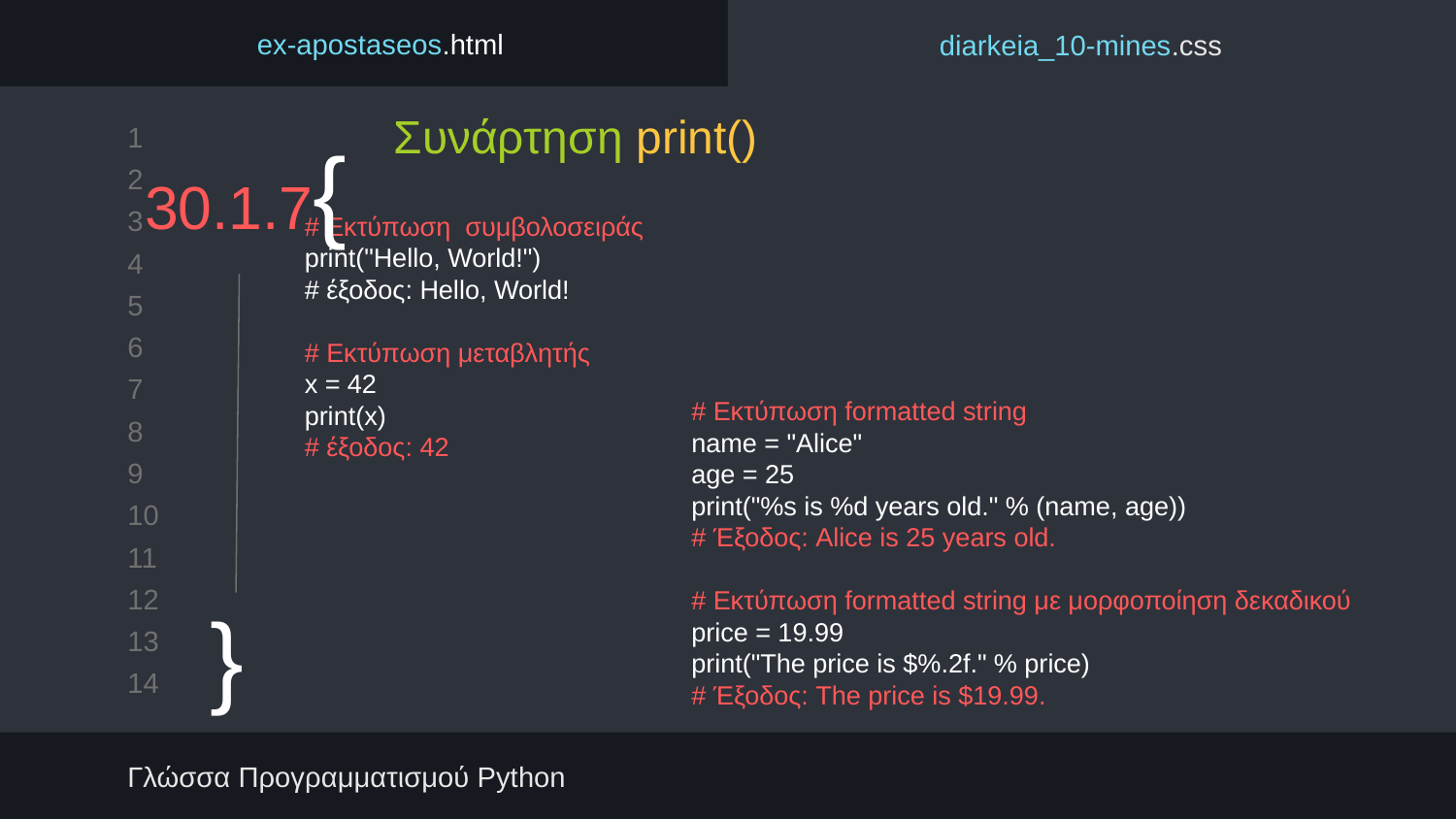

ex-apostaseos.html
diarkeia_10-mines.css
Συνάρτηση print()
# 30.1.7{
# Εκτύπωση  συμβολοσειράς
print("Hello, World!")
# έξοδος: Hello, World!

# Εκτύπωση μεταβλητής
x = 42
print(x)
# έξοδος: 42

# Εκτύπωση formatted string
name = "Alice"
age = 25
print("%s is %d years old." % (name, age))
# Έξοδος: Alice is 25 years old.

# Εκτύπωση formatted string με μορφοποίηση δεκαδικού
price = 19.99
print("The price is $%.2f." % price)
# Έξοδος: The price is $19.99.
}
Γλώσσα Προγραμματισμού Python